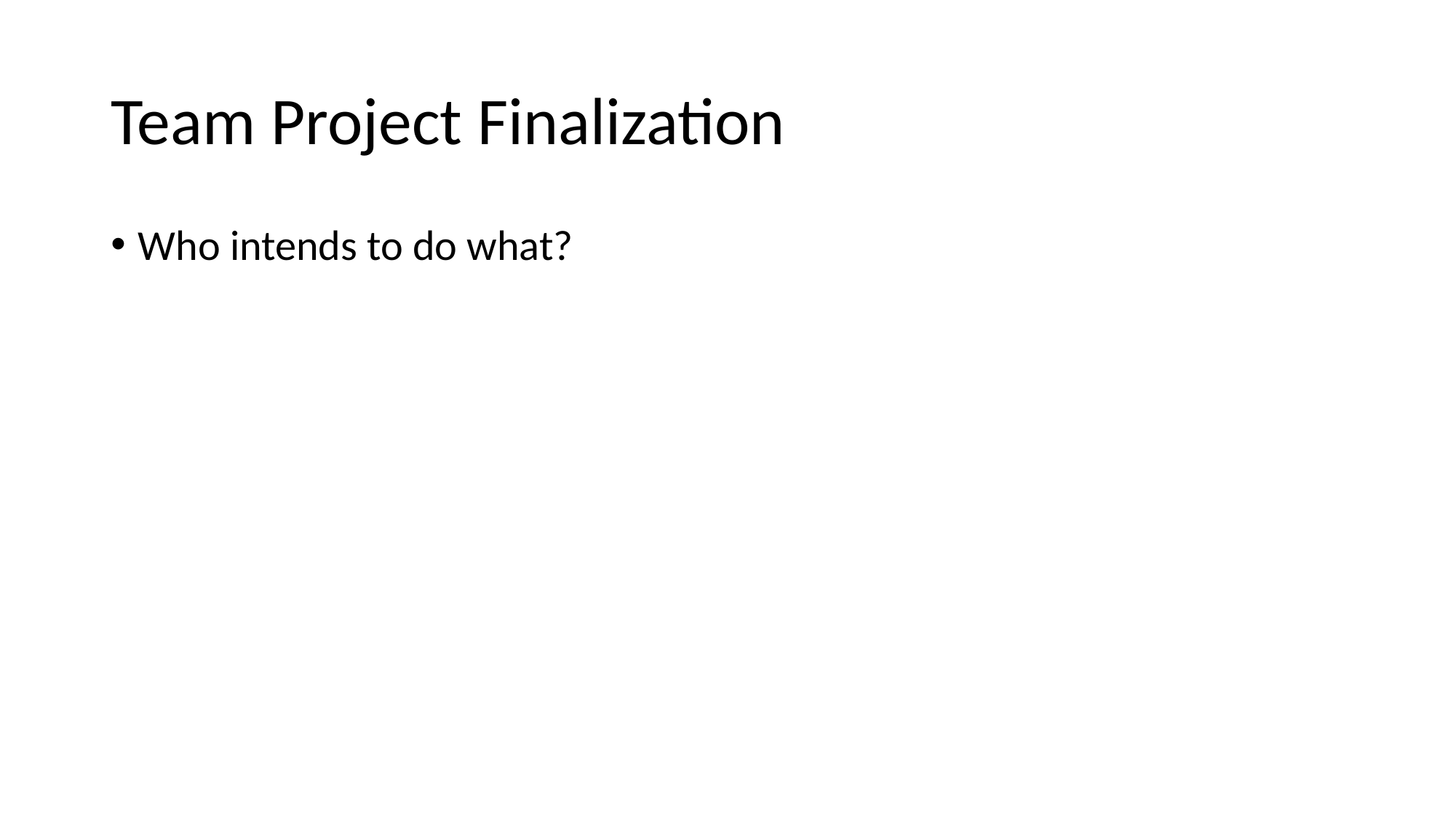

# Team Project Finalization
Who intends to do what?